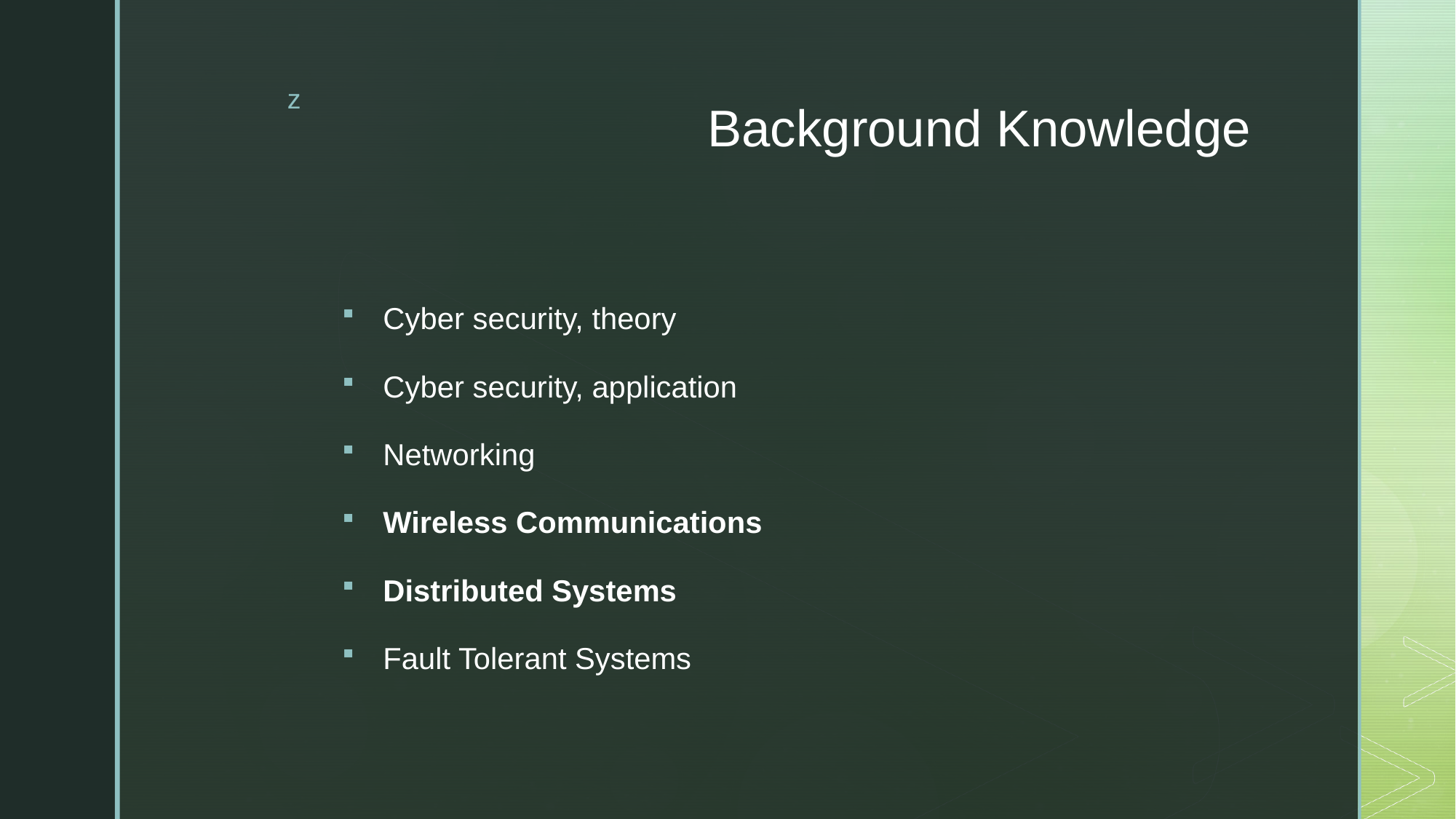

# Background Knowledge
Cyber security, theory
Cyber security, application
Networking
Wireless Communications
Distributed Systems
Fault Tolerant Systems